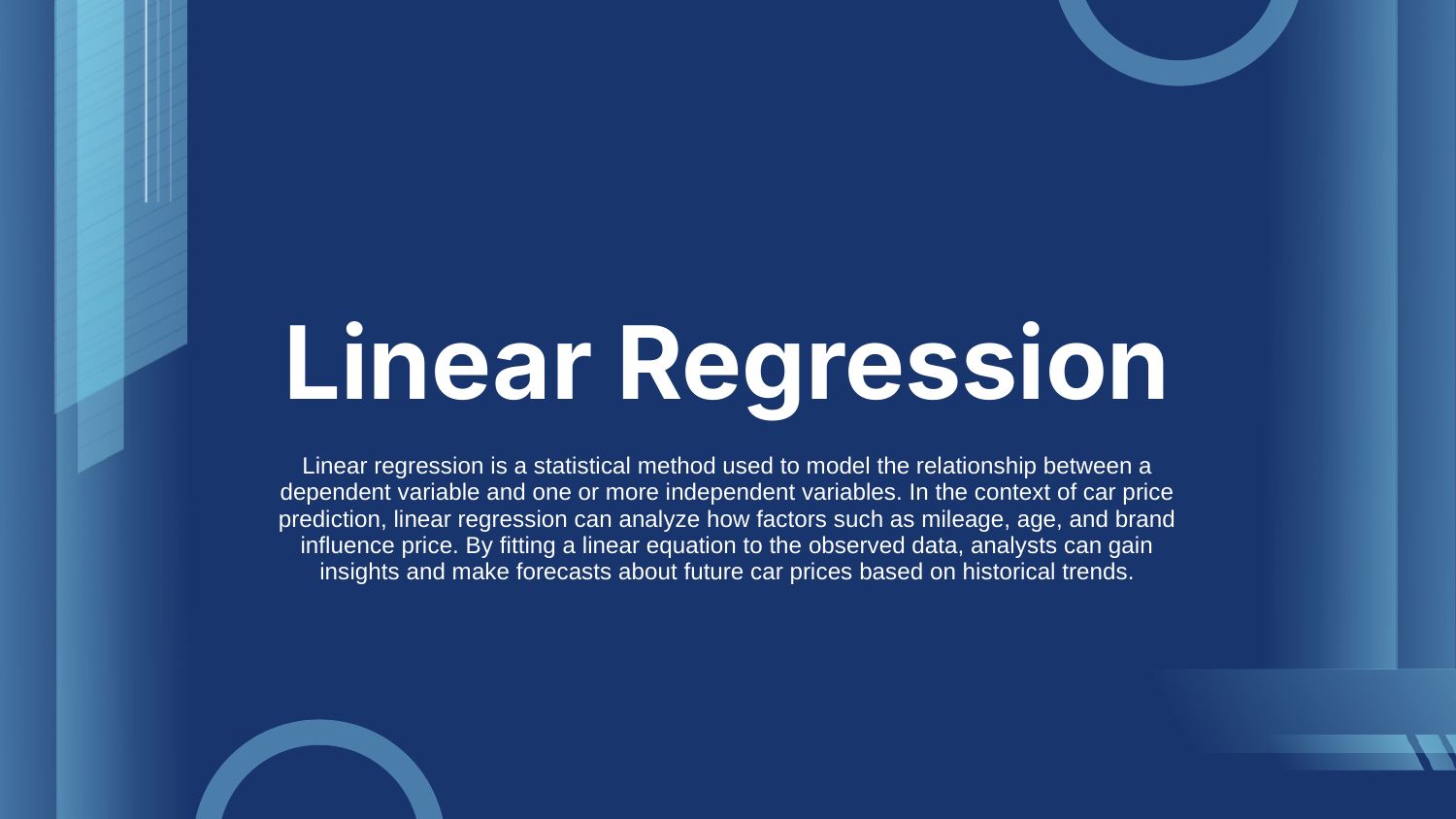

# Linear Regression
Linear regression is a statistical method used to model the relationship between a dependent variable and one or more independent variables. In the context of car price prediction, linear regression can analyze how factors such as mileage, age, and brand influence price. By fitting a linear equation to the observed data, analysts can gain insights and make forecasts about future car prices based on historical trends.